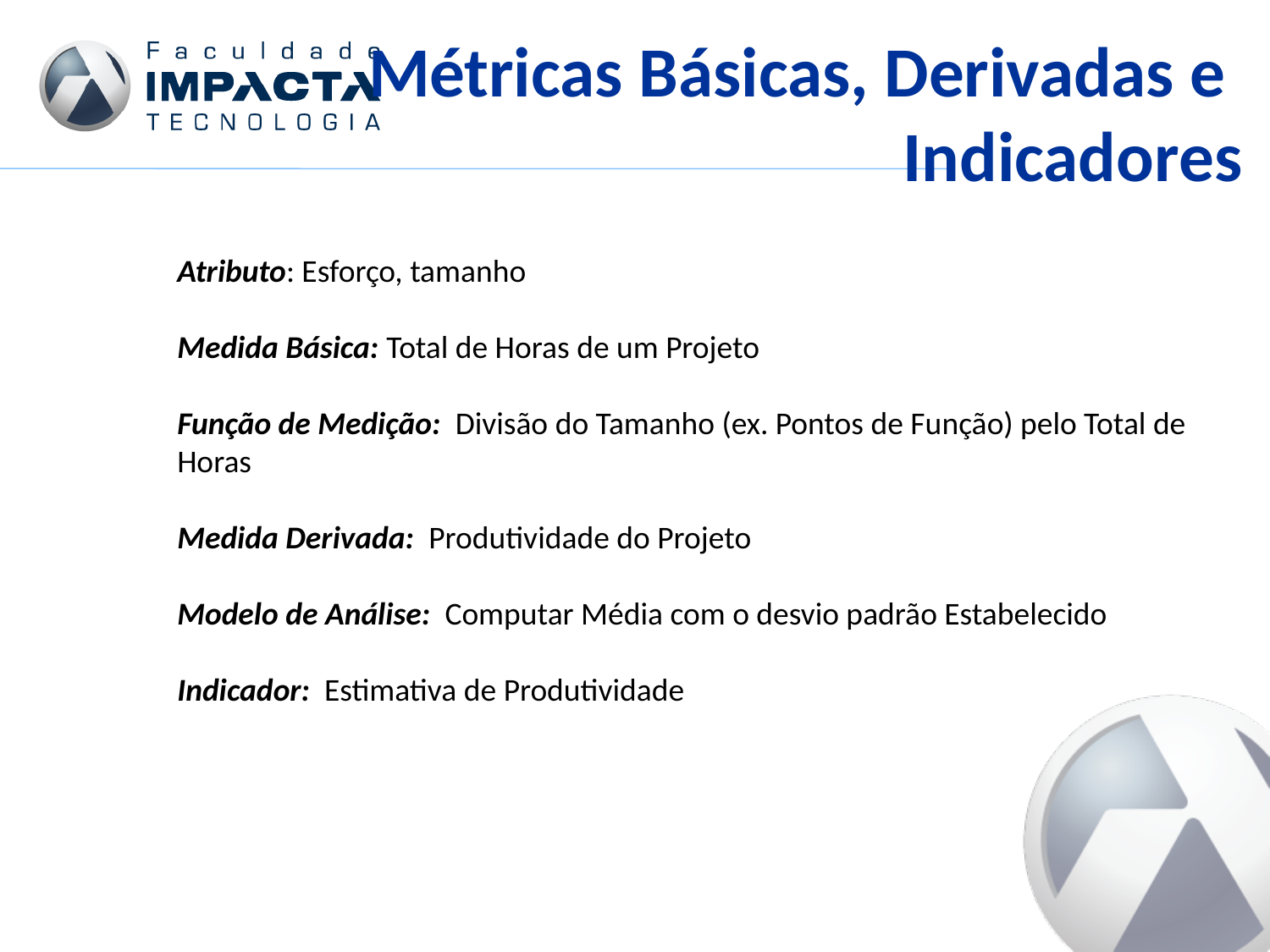

Métricas Básicas, Derivadas e
Indicadores

Atributo: Esforço, tamanho

Medida Básica: Total de Horas de um Projeto

Função de Medição:  Divisão do Tamanho (ex. Pontos de Função) pelo Total de Horas

Medida Derivada:  Produtividade do Projeto

Modelo de Análise:  Computar Média com o desvio padrão Estabelecido

Indicador:  Estimativa de Produtividade